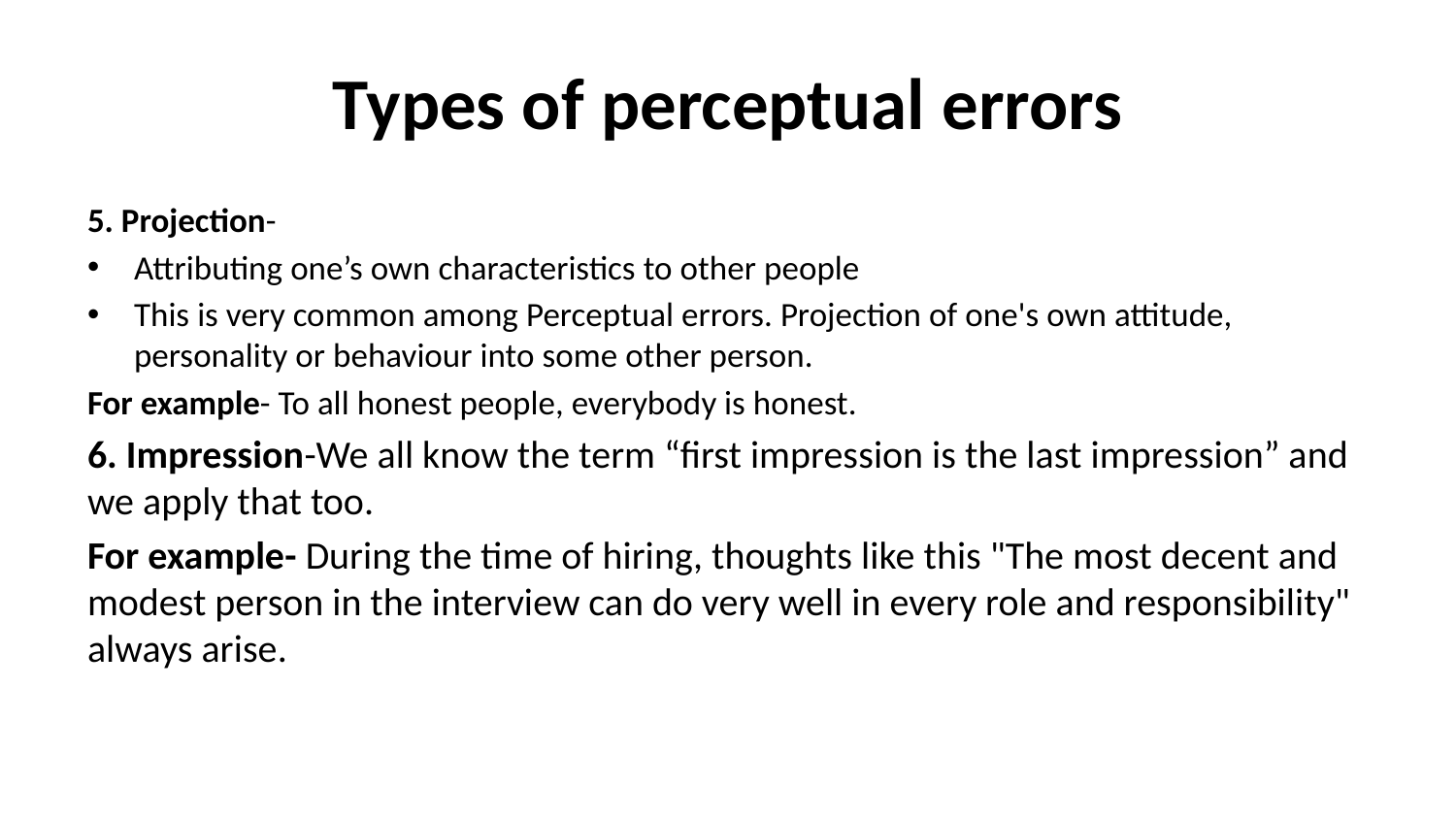

# Types of perceptual errors
5. Projection-
Attributing one’s own characteristics to other people
This is very common among Perceptual errors. Projection of one's own attitude, personality or behaviour into some other person.
For example- To all honest people, everybody is honest.
6. Impression-We all know the term “first impression is the last impression” and we apply that too.
For example- During the time of hiring, thoughts like this "The most decent and modest person in the interview can do very well in every role and responsibility" always arise.